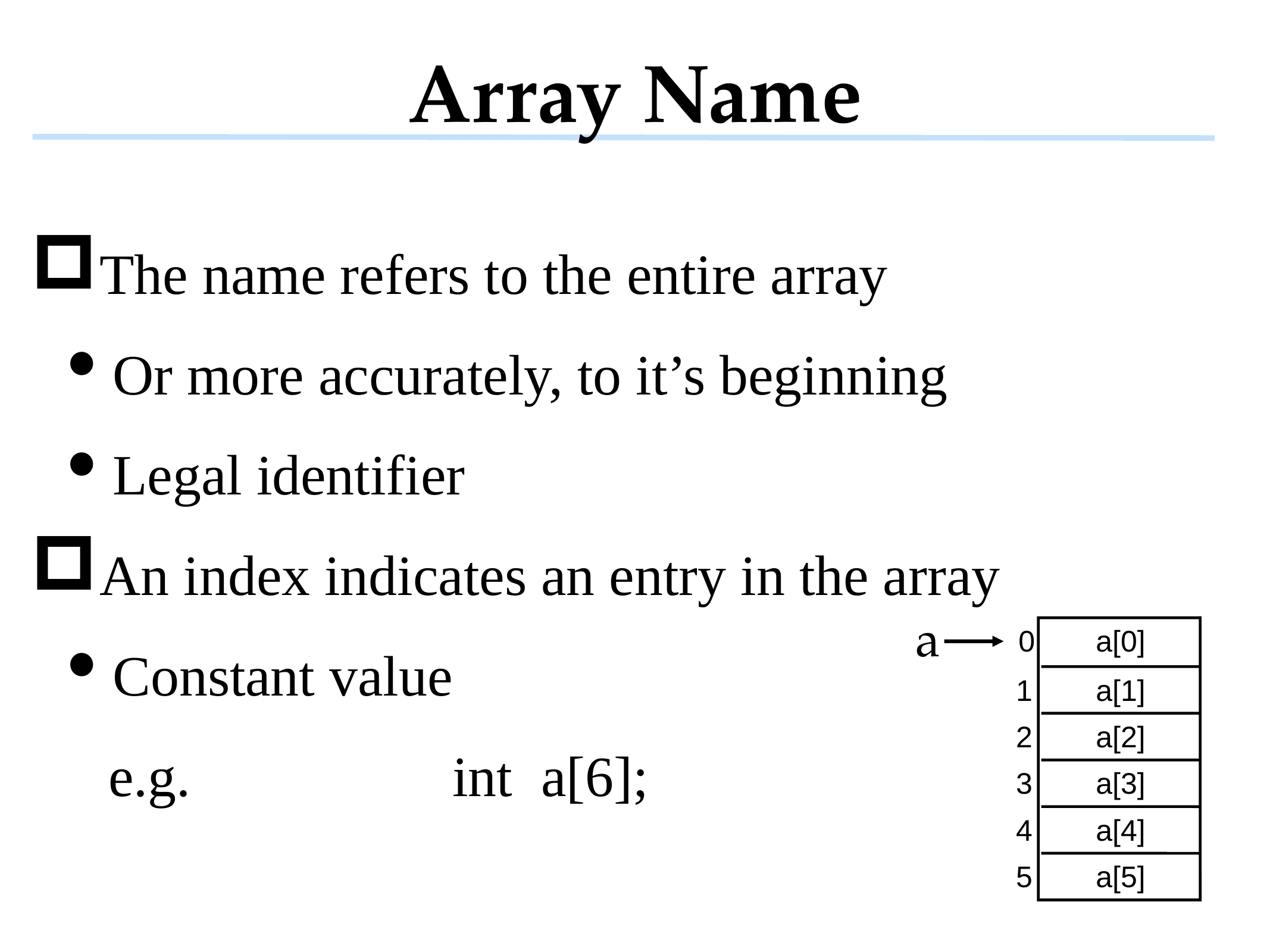

# Array Name
The name refers to the entire array
Or more accurately, to it’s beginning
Legal identifier
An index indicates an entry in the array
Constant value
   e.g.			int  a[6];
a
0

a[0]

1
a[1]

2
a[2]

3
a[3]

4
a[4]

5
a[5]